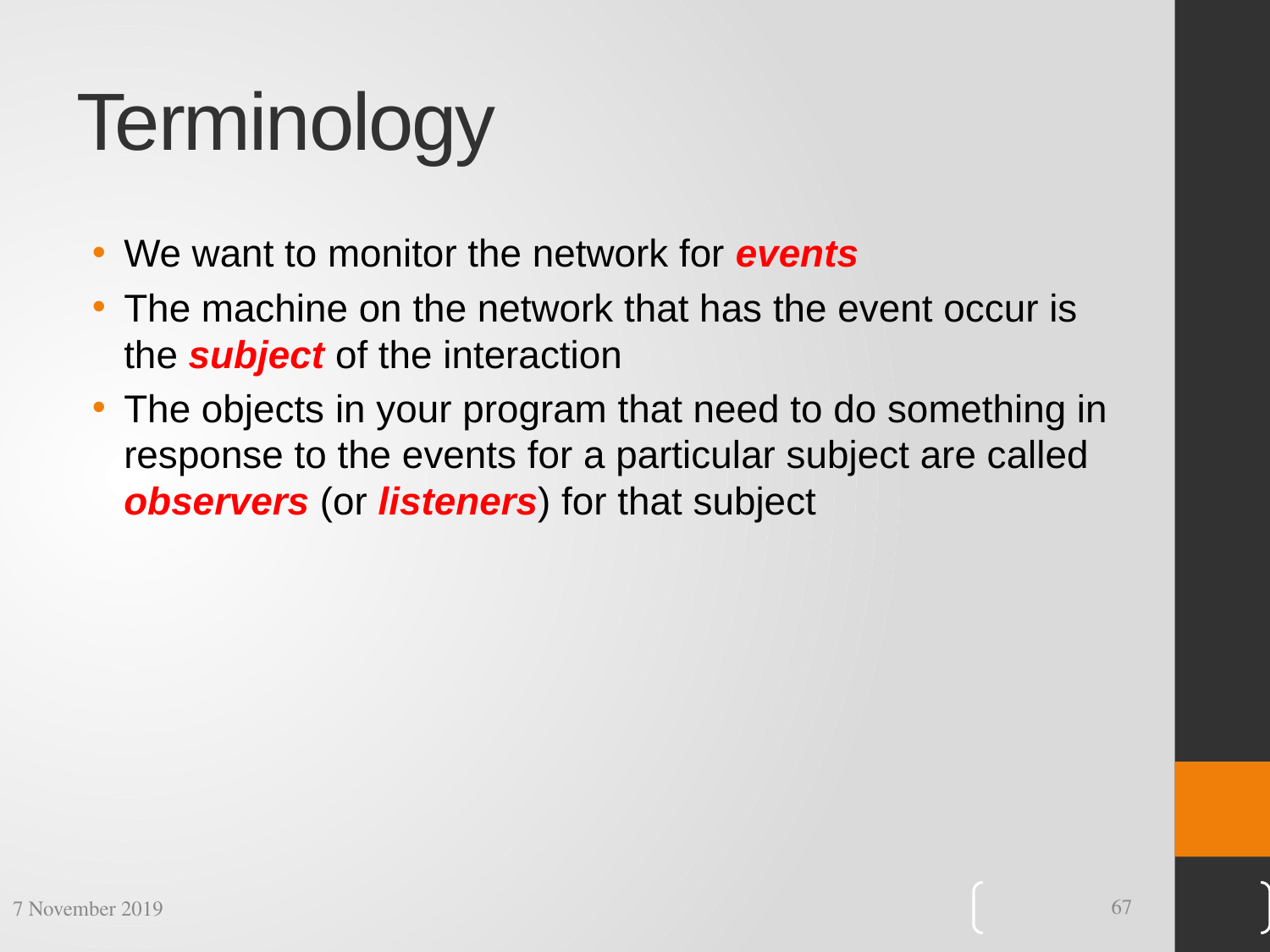

# Terminology
We want to monitor the network for events
The machine on the network that has the event occur is the subject of the interaction
The objects in your program that need to do something in response to the events for a particular subject are called observers (or listeners) for that subject
7 November 2019
67